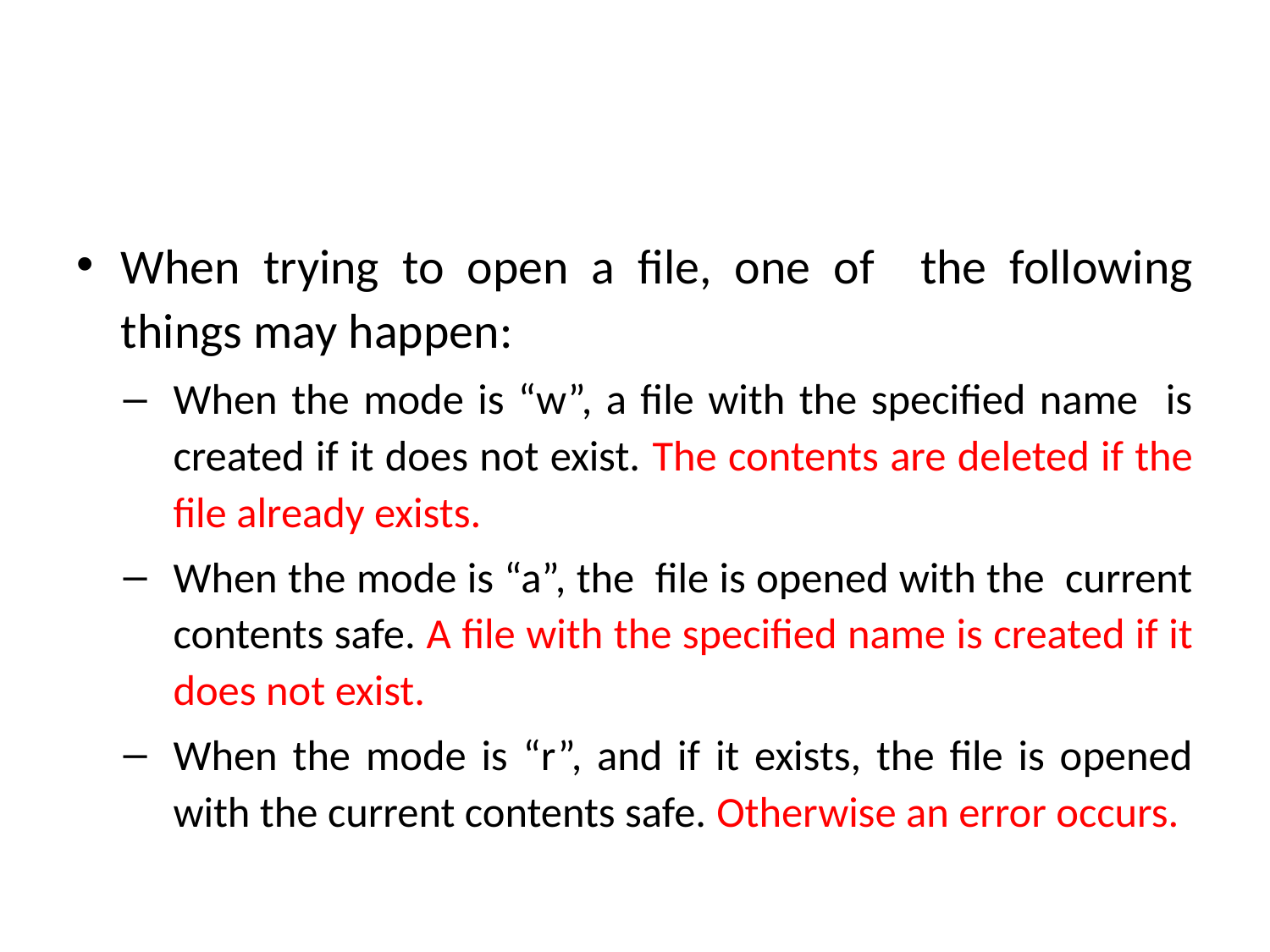

#
When trying to open a file, one of  the following things may happen:
When the mode is “w”, a file with the specified name  is created if it does not exist. The contents are deleted if the file already exists.
When the mode is “a”, the  file is opened with the  current contents safe. A file with the specified name is created if it does not exist.
When the mode is “r”, and if it exists, the file is opened with the current contents safe. Otherwise an error occurs.